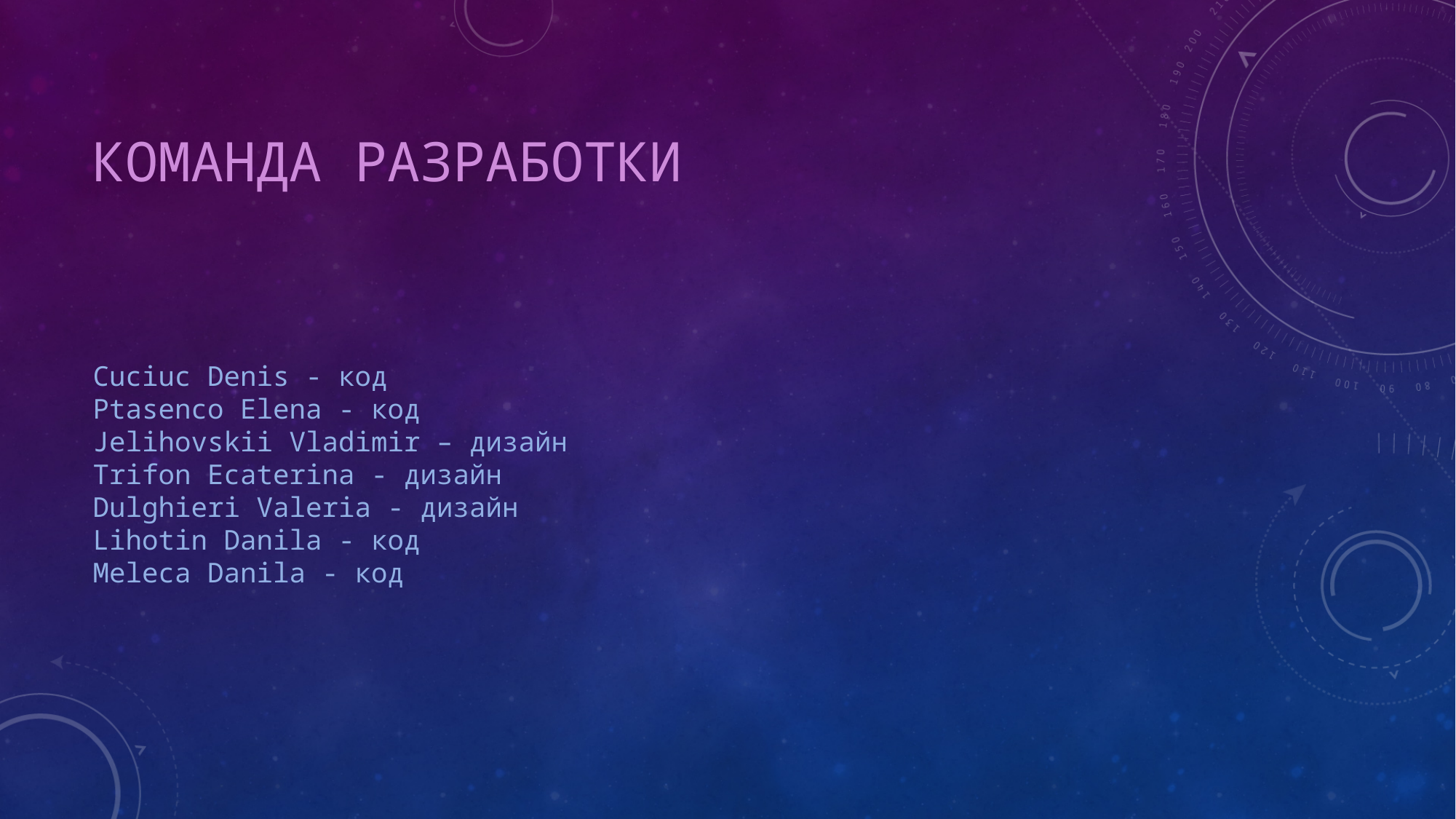

# Команда разработки
Cuciuc Denis - код
Ptasenco Elena - код
Jelihovskii Vladimir – дизайн
Trifon Ecaterina - дизайн
Dulghieri Valeria - дизайн
Lihotin Danila - код
Meleca Danila - код